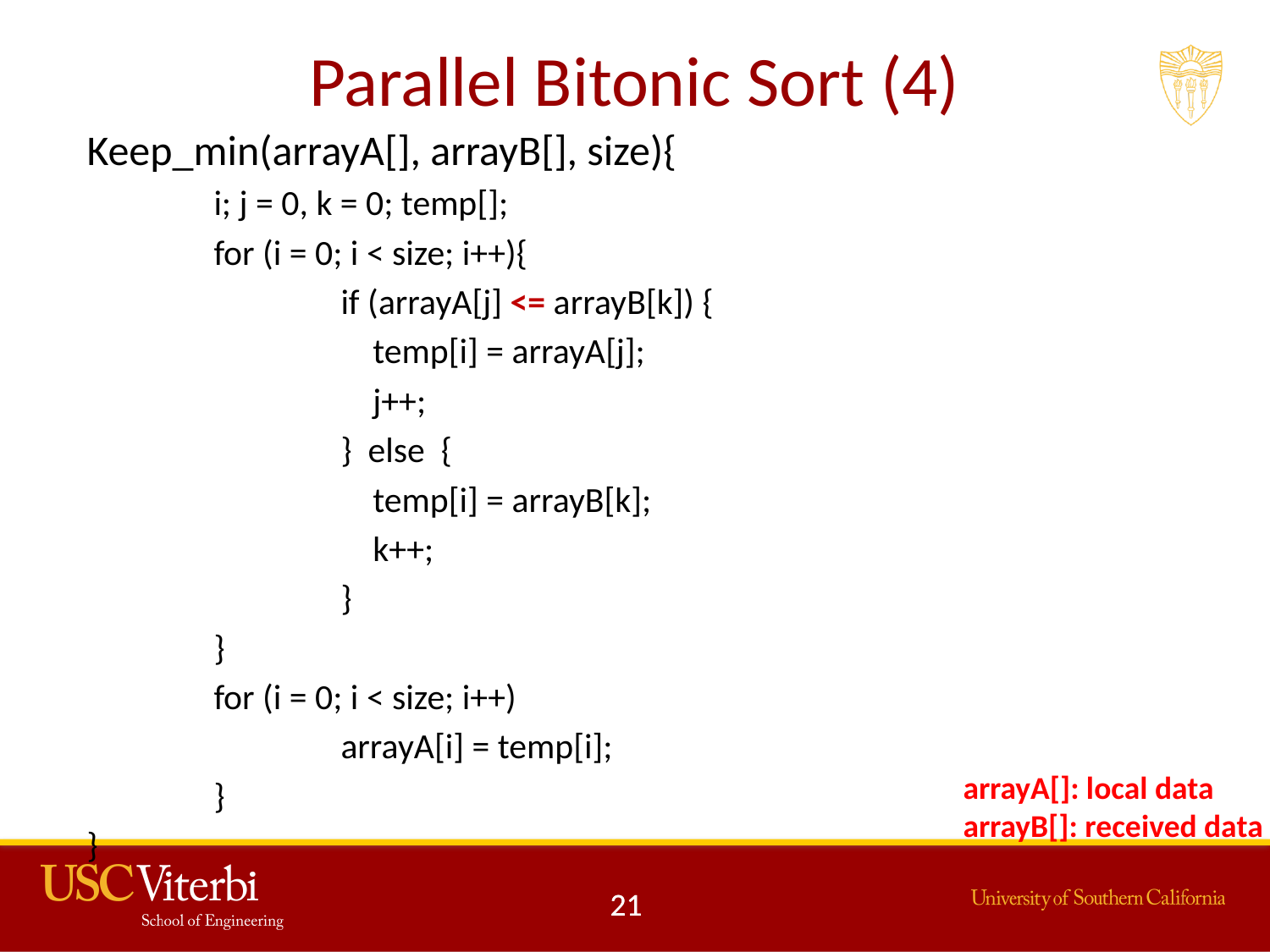

# Parallel Bitonic Sort (4)
Keep_min(arrayA[], arrayB[], size){
	i; j = 0, k = 0; temp[];
	for (i = 0; i < size; i++){
		if (arrayA[j] <= arrayB[k]) {
		    temp[i] = arrayA[j];
		    j++;
		}  else  {
		    temp[i] = arrayB[k];
	 	    k++;
		}
	}
	for (i = 0; i < size; i++)
		arrayA[i] = temp[i];
	}
}
arrayA[]: local data
arrayB[]: received data